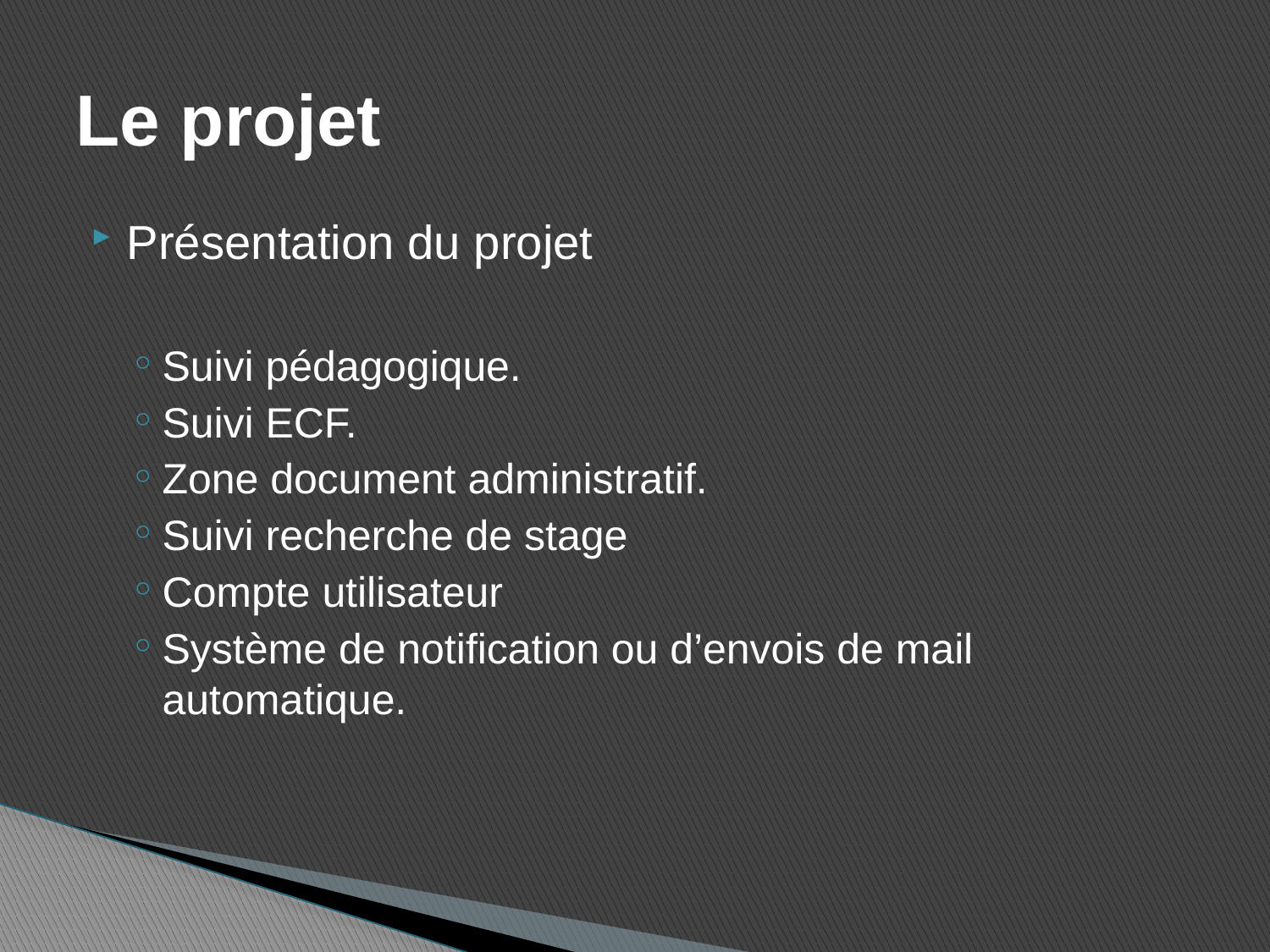

# Le projet
Présentation du projet

Suivi pédagogique.
Suivi ECF.
Zone document administratif.
Suivi recherche de stage
Compte utilisateur
Système de notification ou d’envois de mail automatique.